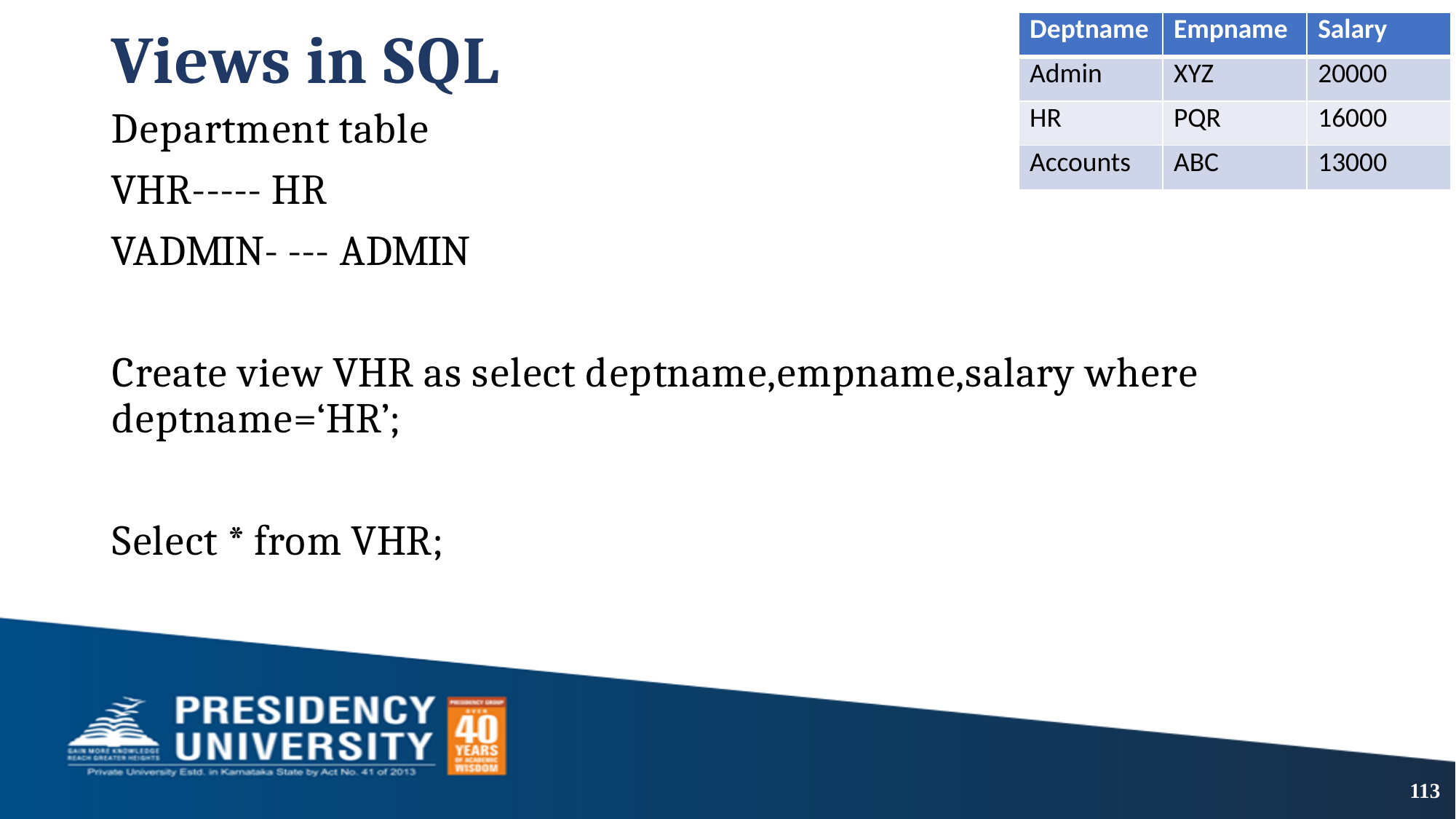

| Deptname | Empname | Salary |
| --- | --- | --- |
| Admin | XYZ | 20000 |
| HR | PQR | 16000 |
| Accounts | ABC | 13000 |
# Views in SQL
Department table
VHR----- HR
VADMIN- --- ADMIN

Create view VHR as select deptname,empname,salary where deptname=‘HR’;

Select * from VHR;

113